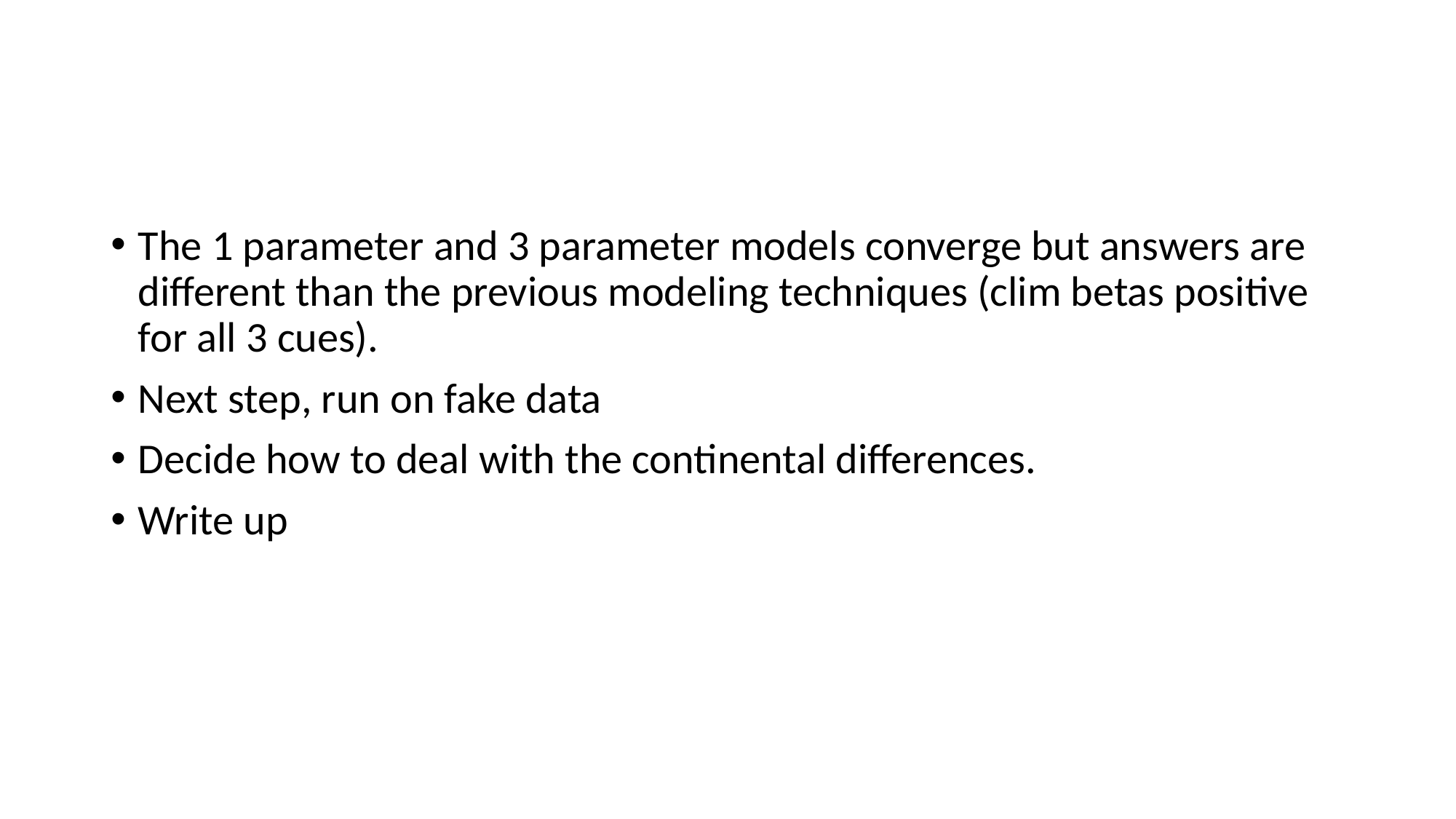

#
The 1 parameter and 3 parameter models converge but answers are different than the previous modeling techniques (clim betas positive for all 3 cues).
Next step, run on fake data
Decide how to deal with the continental differences.
Write up